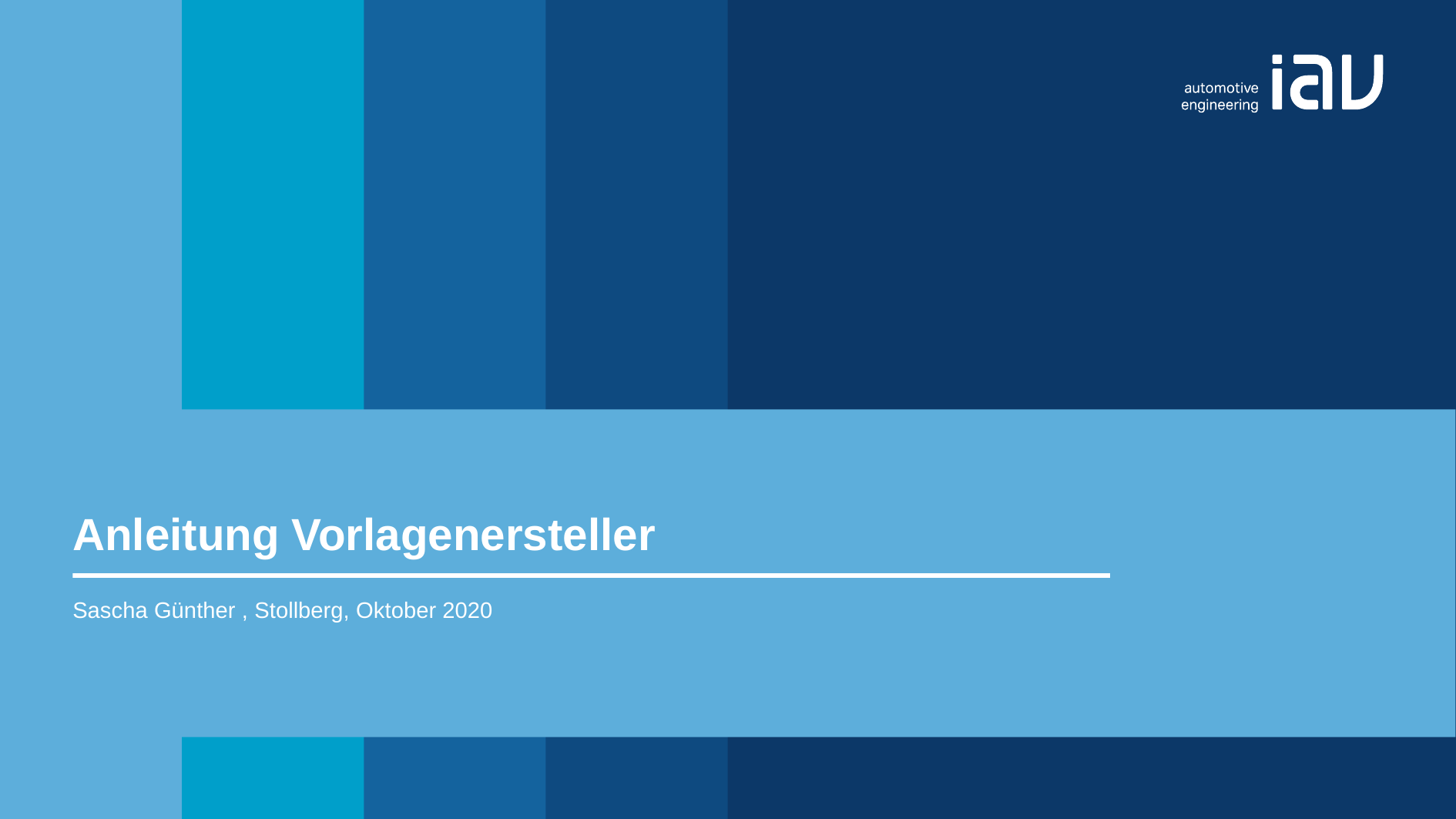

Hinweis
Um die Gestaltungsmöglichkeiten bei der Arbeit mit unseren IAV-Präsentationsvorlagen optimal auszuschöpfen
und Designvorgaben einzuhalten, finden Sie im Intranet wichtige Gestaltungstipps und Beispielfolien:
https://intranet.iavgroup.local/c-cm1/de/leistungen/powerpoint/gestaltungsregeln.html
# Anleitung Vorlagenersteller
Sascha Günther , Stollberg, Oktober 2020
1
IAV  10/2020  TS-X1  SG  Status: Entwurf